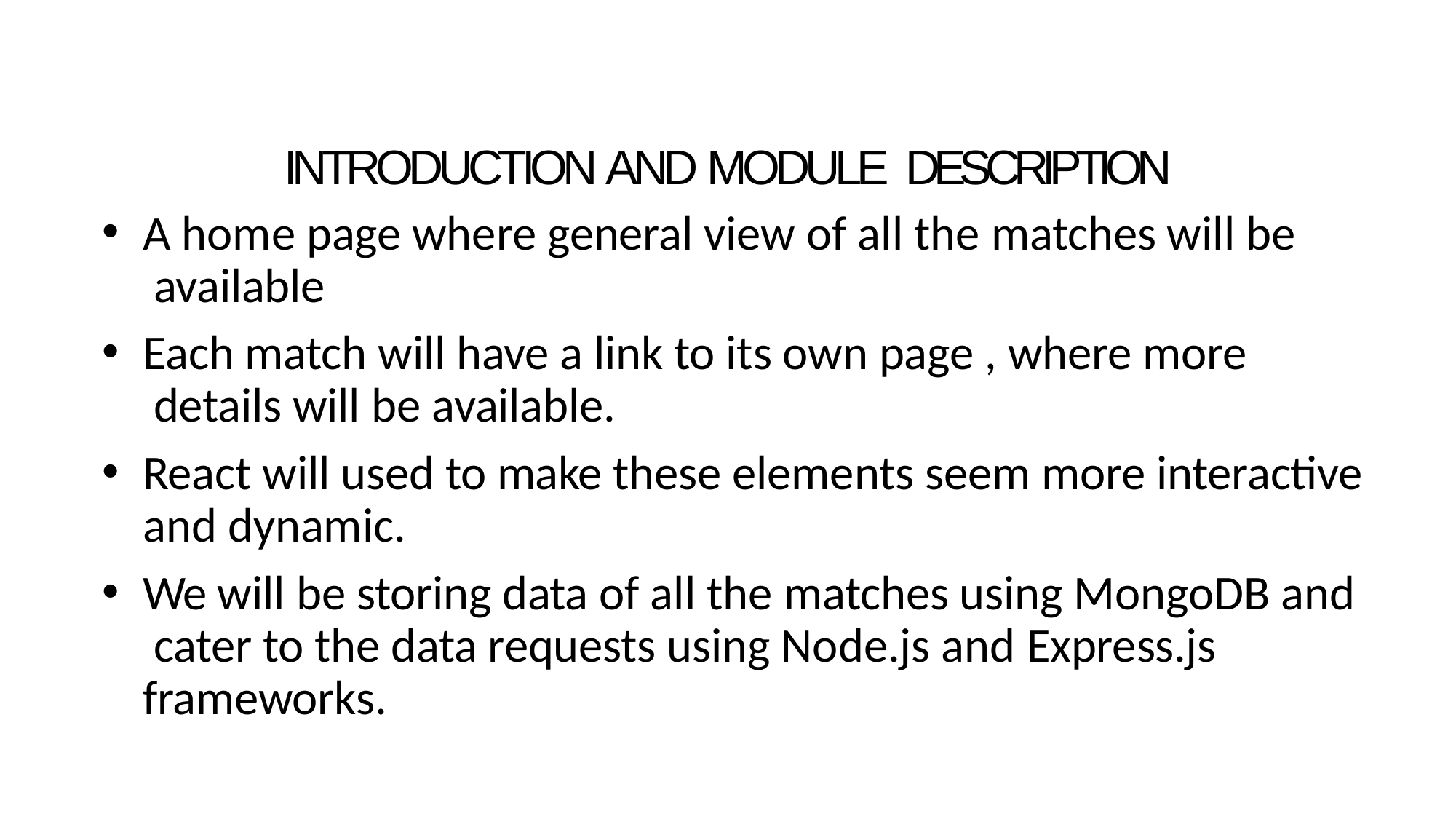

INTRODUCTION AND MODULE DESCRIPTION
A home page where general view of all the matches will be  available
Each match will have a link to its own page , where more  details will be available.
React will used to make these elements seem more interactive  and dynamic.
We will be storing data of all the matches using MongoDB and  cater to the data requests using Node.js and Express.js  frameworks.